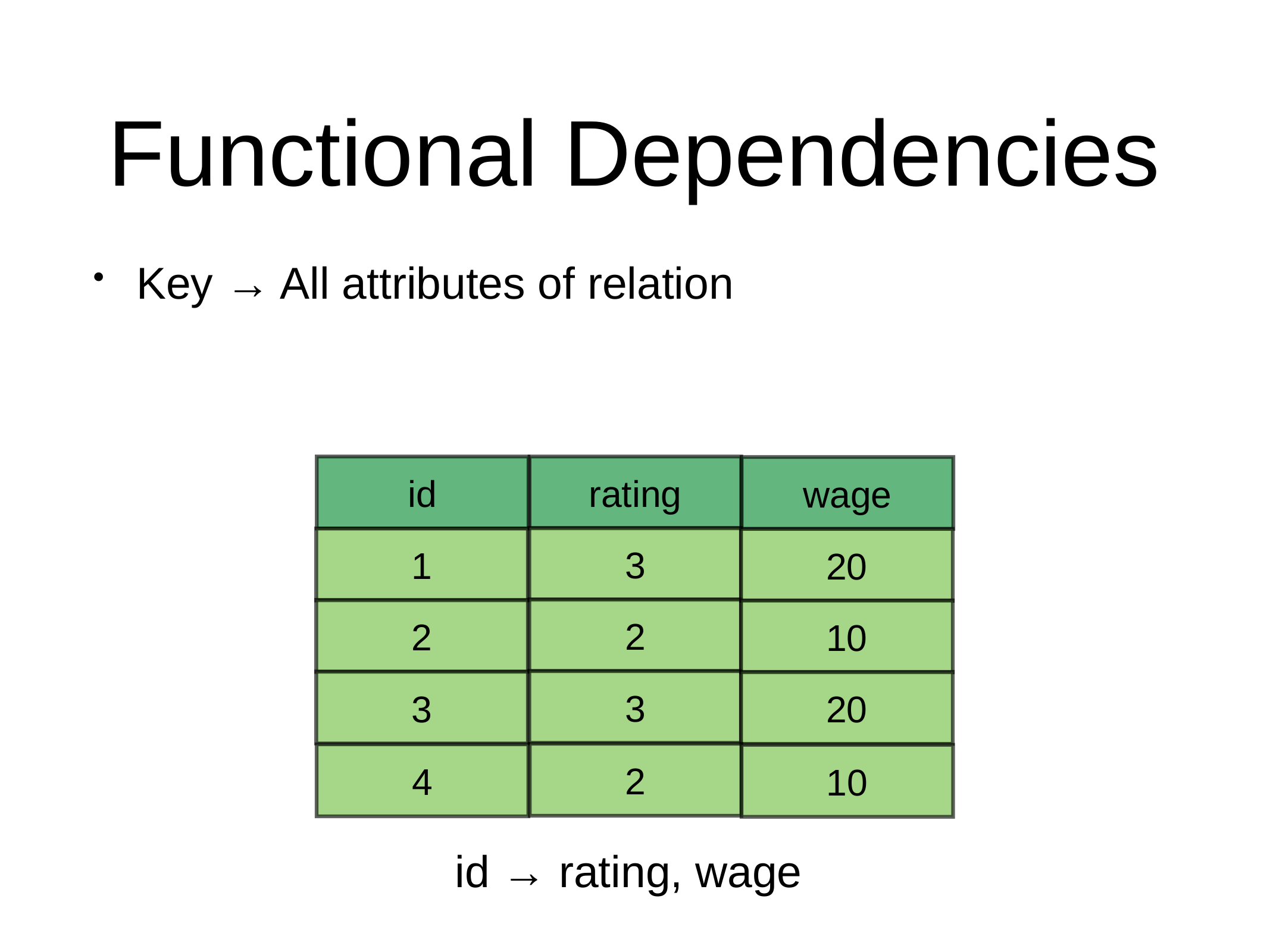

# Functional Dependencies
Key → All attributes of relation
id
rating
wage
3
1
20
2
2
10
3
3
20
2
4
10
id → rating, wage